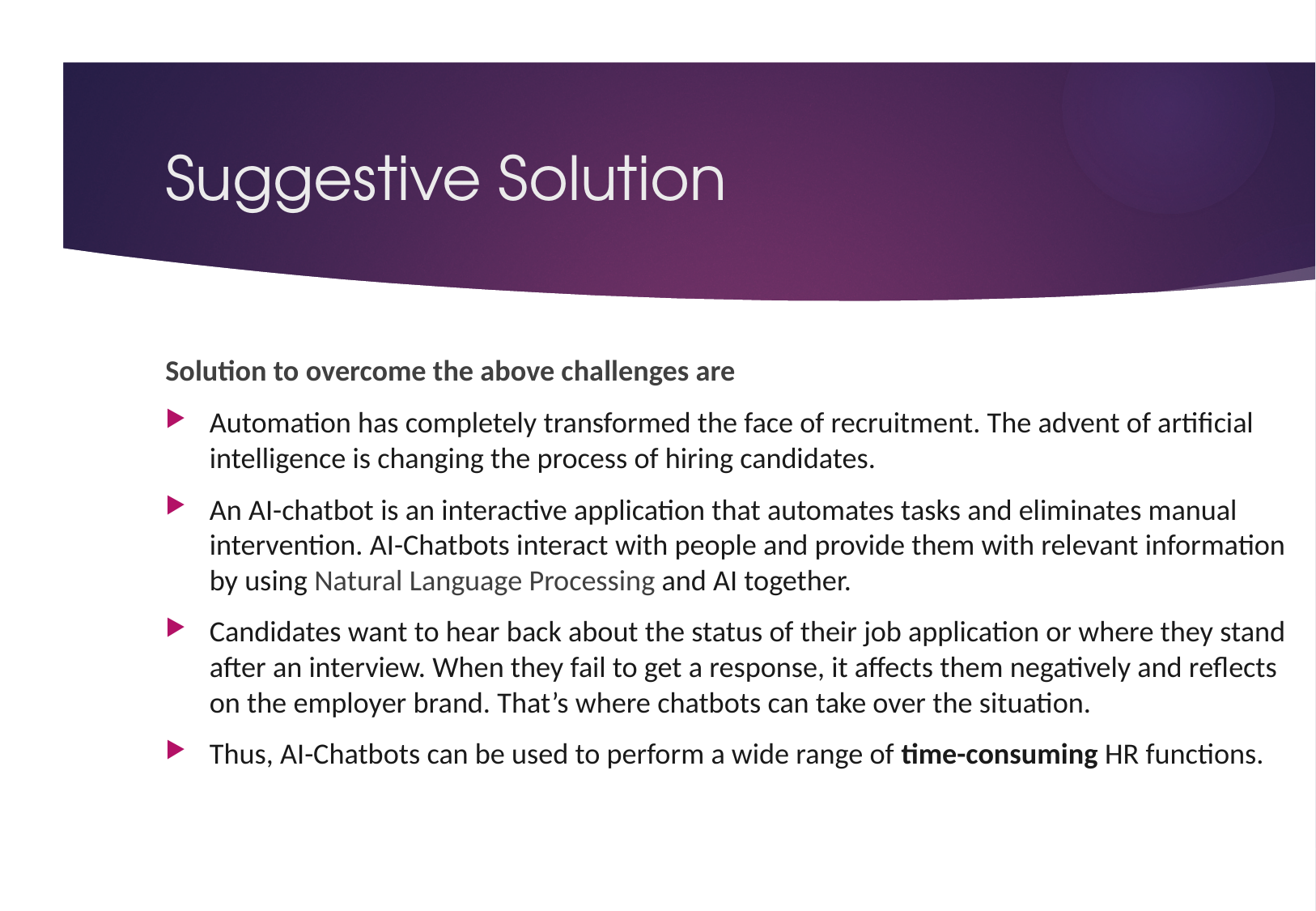

# Suggestive Solution
Solution to overcome the above challenges are
Automation has completely transformed the face of recruitment. The advent of artificial intelligence is changing the process of hiring candidates.
An AI-chatbot is an interactive application that automates tasks and eliminates manual intervention. AI-Chatbots interact with people and provide them with relevant information by using Natural Language Processing and AI together.
Candidates want to hear back about the status of their job application or where they stand after an interview. When they fail to get a response, it affects them negatively and reflects on the employer brand. That’s where chatbots can take over the situation.
Thus, AI-Chatbots can be used to perform a wide range of time-consuming HR functions.